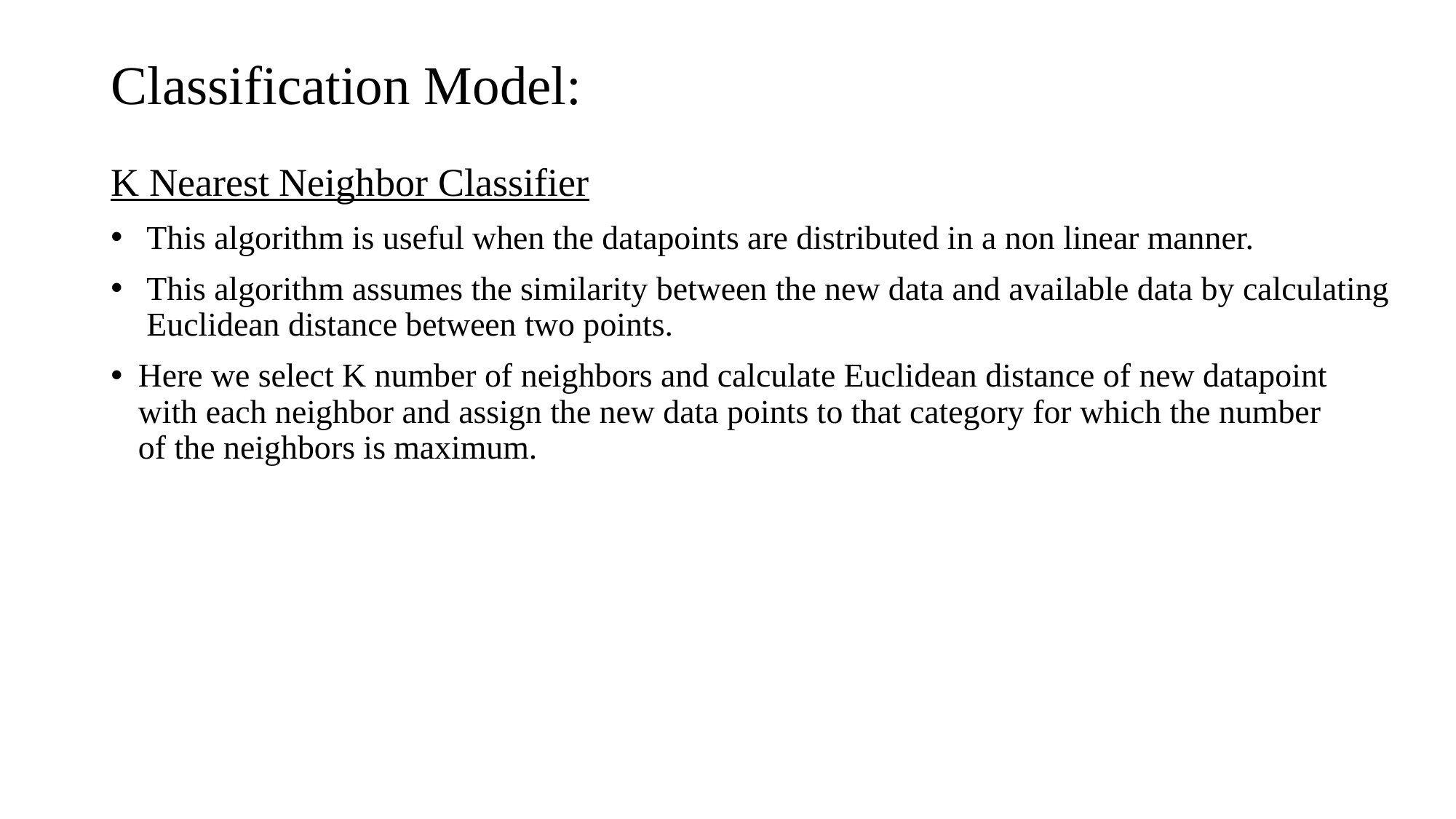

# Classification Model:
K Nearest Neighbor Classifier
 This algorithm is useful when the datapoints are distributed in a non linear manner.
 This algorithm assumes the similarity between the new data and available data by calculating Euclidean distance between two points.
Here we select K number of neighbors and calculate Euclidean distance of new datapoint with each neighbor and assign the new data points to that category for which the number of the neighbors is maximum.